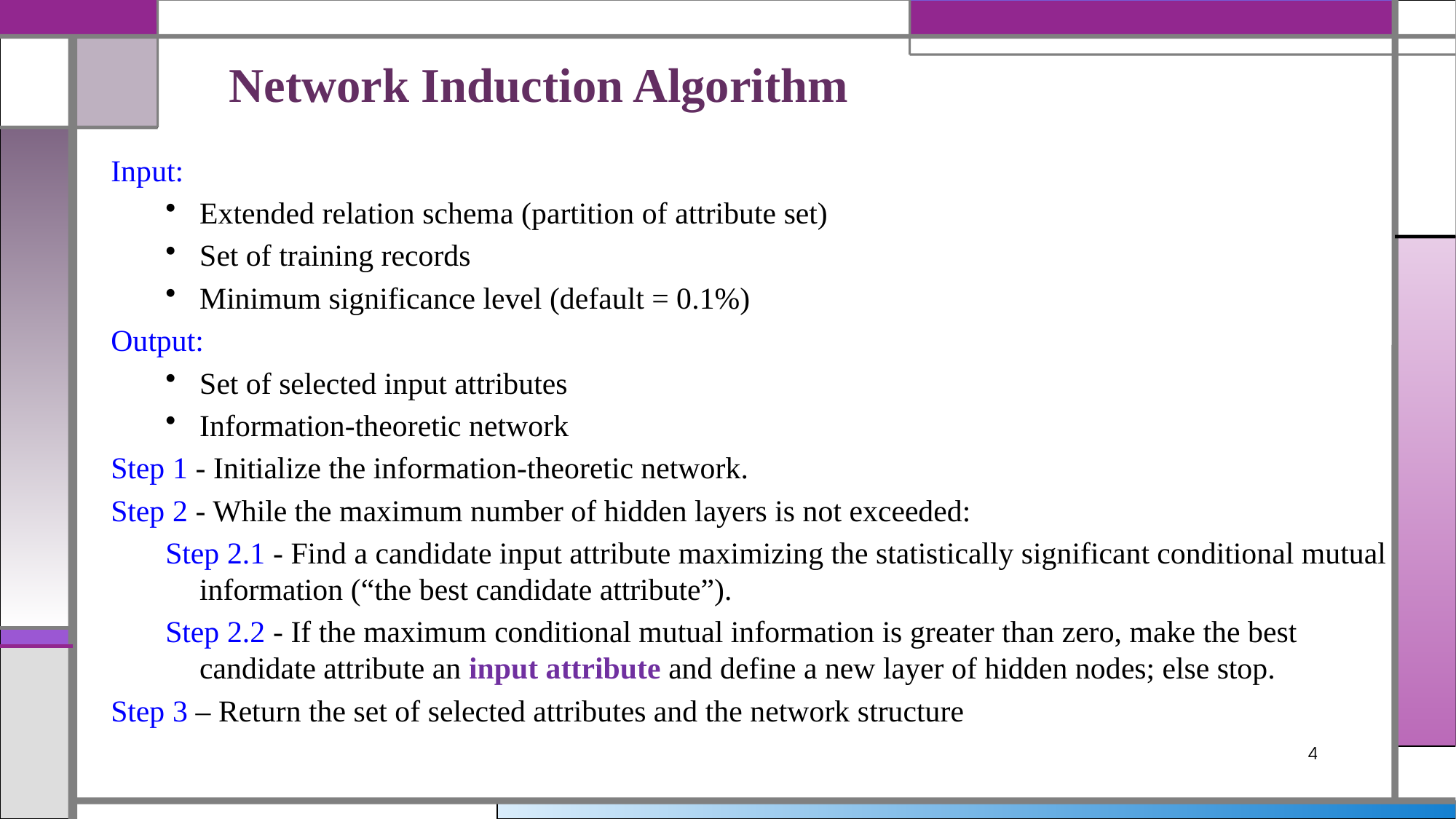

# Network Induction Algorithm
Input:
Extended relation schema (partition of attribute set)
Set of training records
Minimum significance level (default = 0.1%)
Output:
Set of selected input attributes
Information-theoretic network
Step 1 - Initialize the information-theoretic network.
Step 2 - While the maximum number of hidden layers is not exceeded:
Step 2.1 - Find a candidate input attribute maximizing the statistically significant conditional mutual information (“the best candidate attribute”).
Step 2.2 - If the maximum conditional mutual information is greater than zero, make the best candidate attribute an input attribute and define a new layer of hidden nodes; else stop.
Step 3 – Return the set of selected attributes and the network structure
4